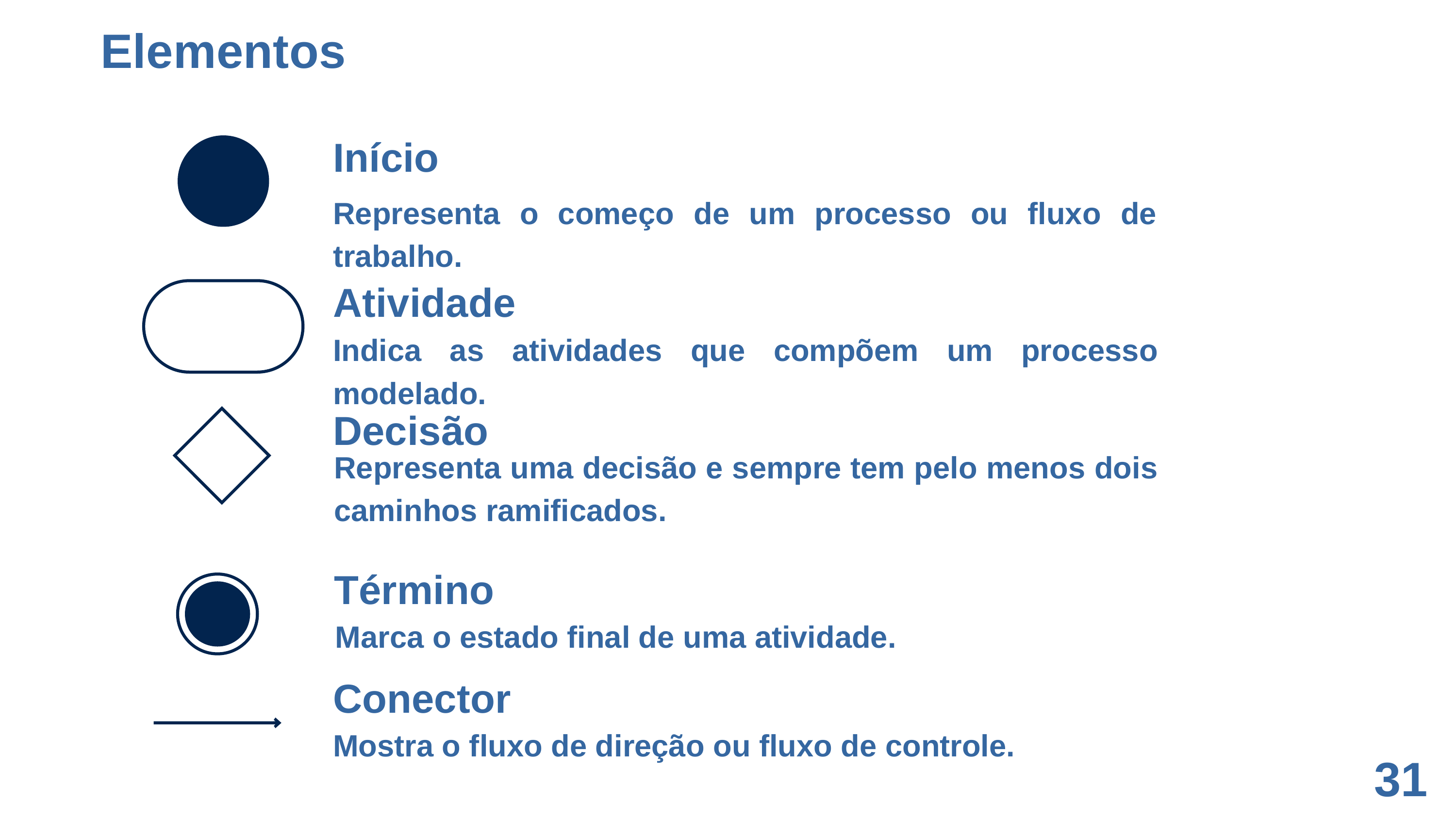

Elementos
Início

Representa o começo de um processo ou fluxo de trabalho.
Atividade

Indica as atividades que compõem um processo modelado.
Decisão

Representa uma decisão e sempre tem pelo menos dois caminhos ramificados.
Término

Marca o estado final de uma atividade.
Conector
Mostra o fluxo de direção ou fluxo de controle.

31